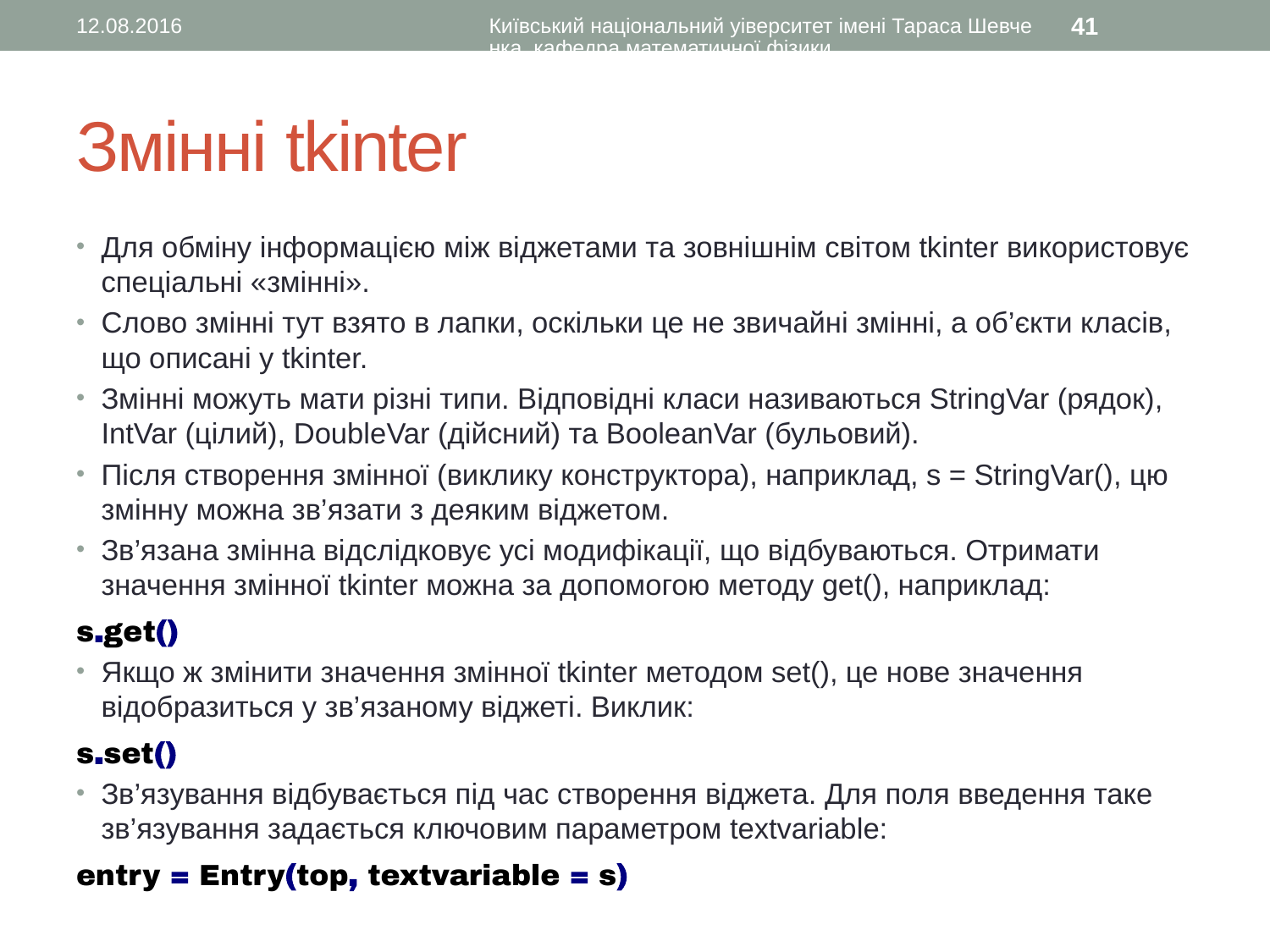

12.08.2016
Київський національний уіверситет імені Тараса Шевченка, кафедра математичної фізики
41
# Змінні tkinter
Для обміну інформацією між віджетами та зовнішнім світом tkinter використовує спеціальні «змінні».
Слово змінні тут взято в лапки, оскільки це не звичайні змінні, а об’єкти класів, що описані у tkinter.
Змінні можуть мати різні типи. Відповідні класи називаються StringVar (рядок), IntVar (цілий), DoubleVar (дійсний) та BooleanVar (бульовий).
Після створення змінної (виклику конструктора), наприклад, s = StringVar(), цю змінну можна зв’язати з деяким віджетом.
Зв’язана змінна відслідковує усі модифікації, що відбуваються. Отримати значення змінної tkinter можна за допомогою методу get(), наприклад:
s.get()
Якщо ж змінити значення змінної tkinter методом set(), це нове значення відобразиться у зв’язаному віджеті. Виклик:
s.set()
Зв’язування відбувається під час створення віджета. Для поля введення таке зв’язування задається ключовим параметром textvariable:
entry = Entry(top, textvariable = s)